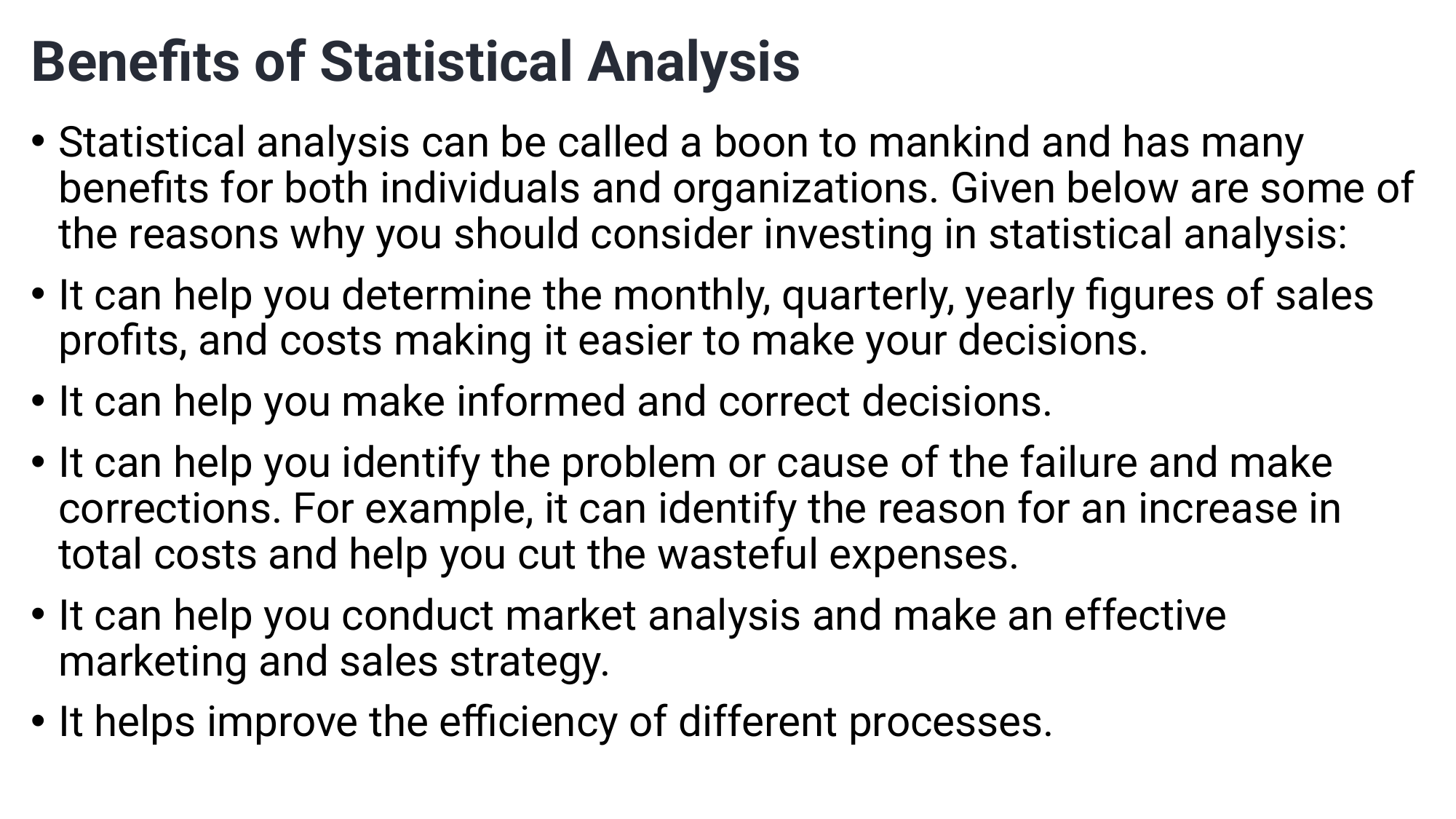

# Benefits of Statistical Analysis
Statistical analysis can be called a boon to mankind and has many benefits for both individuals and organizations. Given below are some of the reasons why you should consider investing in statistical analysis:
It can help you determine the monthly, quarterly, yearly figures of sales profits, and costs making it easier to make your decisions.
It can help you make informed and correct decisions.
It can help you identify the problem or cause of the failure and make corrections. For example, it can identify the reason for an increase in total costs and help you cut the wasteful expenses.
It can help you conduct market analysis and make an effective marketing and sales strategy.
It helps improve the efficiency of different processes.